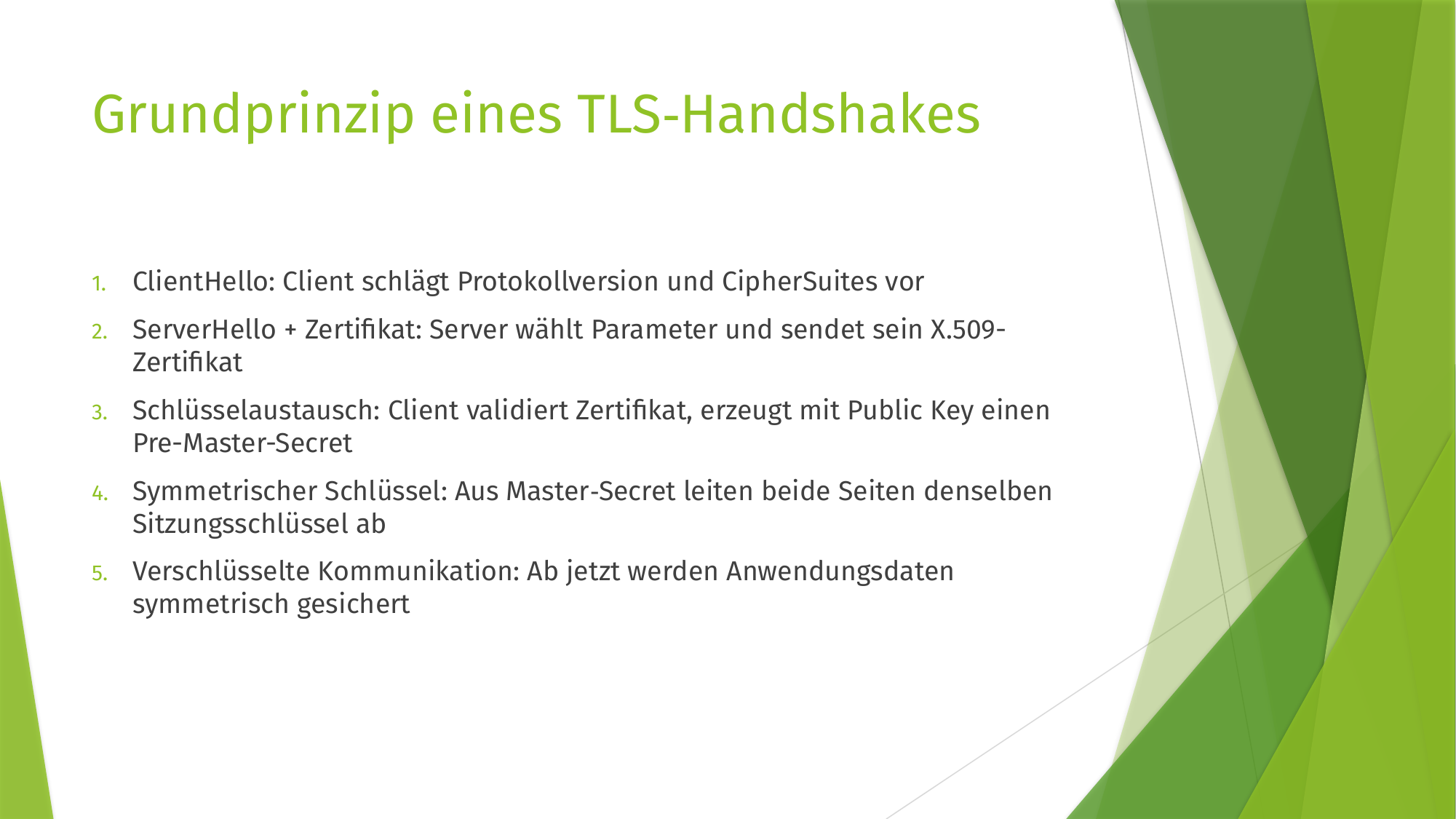

# Grundprinzip eines TLS‐Handshakes
ClientHello: Client schlägt Protokollversion und CipherSuites vor
ServerHello + Zertifikat: Server wählt Parameter und sendet sein X.509-Zertifikat
Schlüsselaustausch: Client validiert Zertifikat, erzeugt mit Public Key einen Pre-Master-Secret
Symmetrischer Schlüssel: Aus Master‐Secret leiten beide Seiten denselben Sitzungsschlüssel ab
Verschlüsselte Kommunikation: Ab jetzt werden Anwendungsdaten symmetrisch gesichert